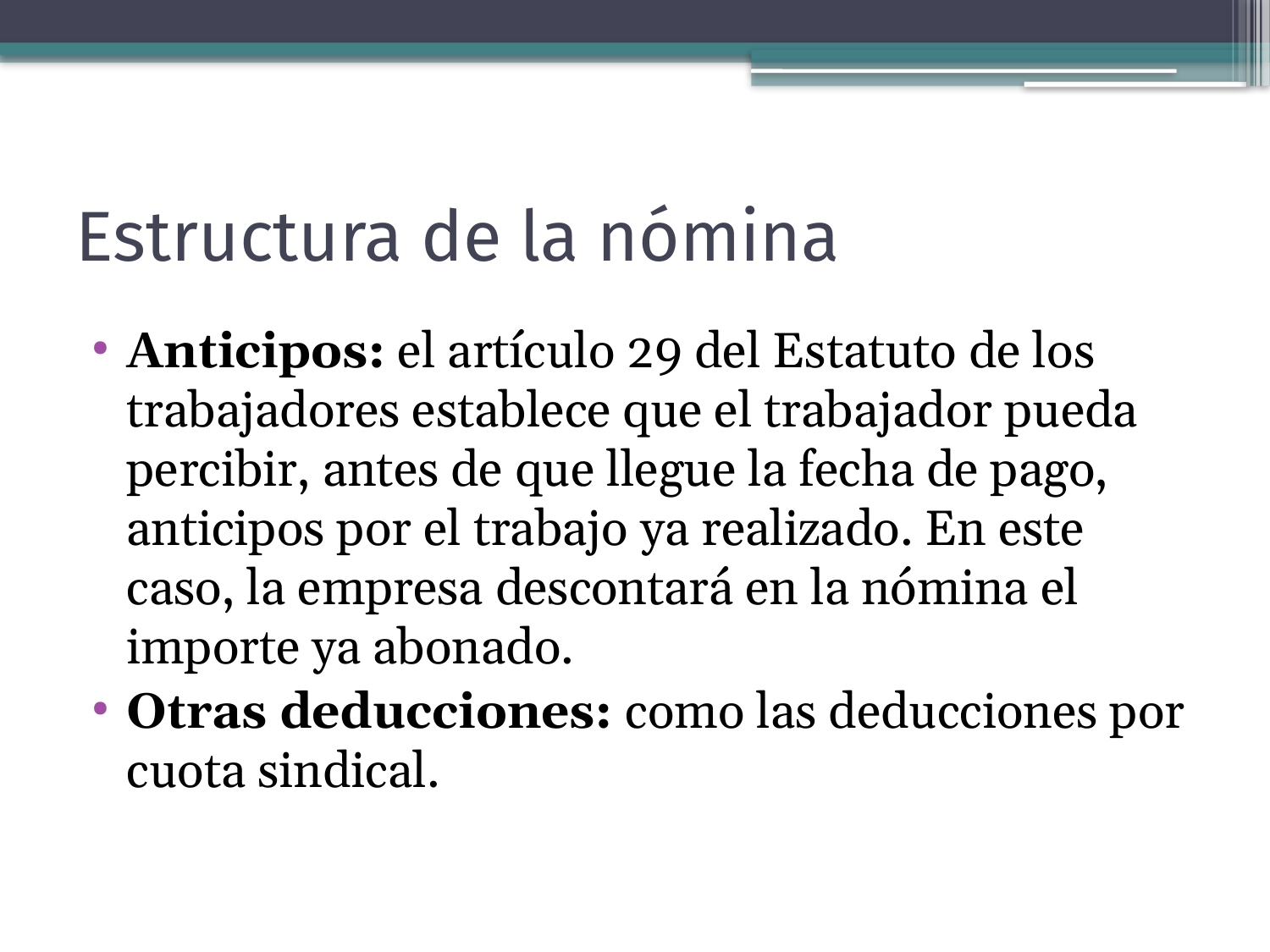

# Estructura de la nómina
Anticipos: el artículo 29 del Estatuto de los trabajadores establece que el trabajador pueda percibir, antes de que llegue la fecha de pago, anticipos por el trabajo ya realizado. En este caso, la empresa descontará en la nómina el importe ya abonado.
Otras deducciones: como las deducciones por cuota sindical.